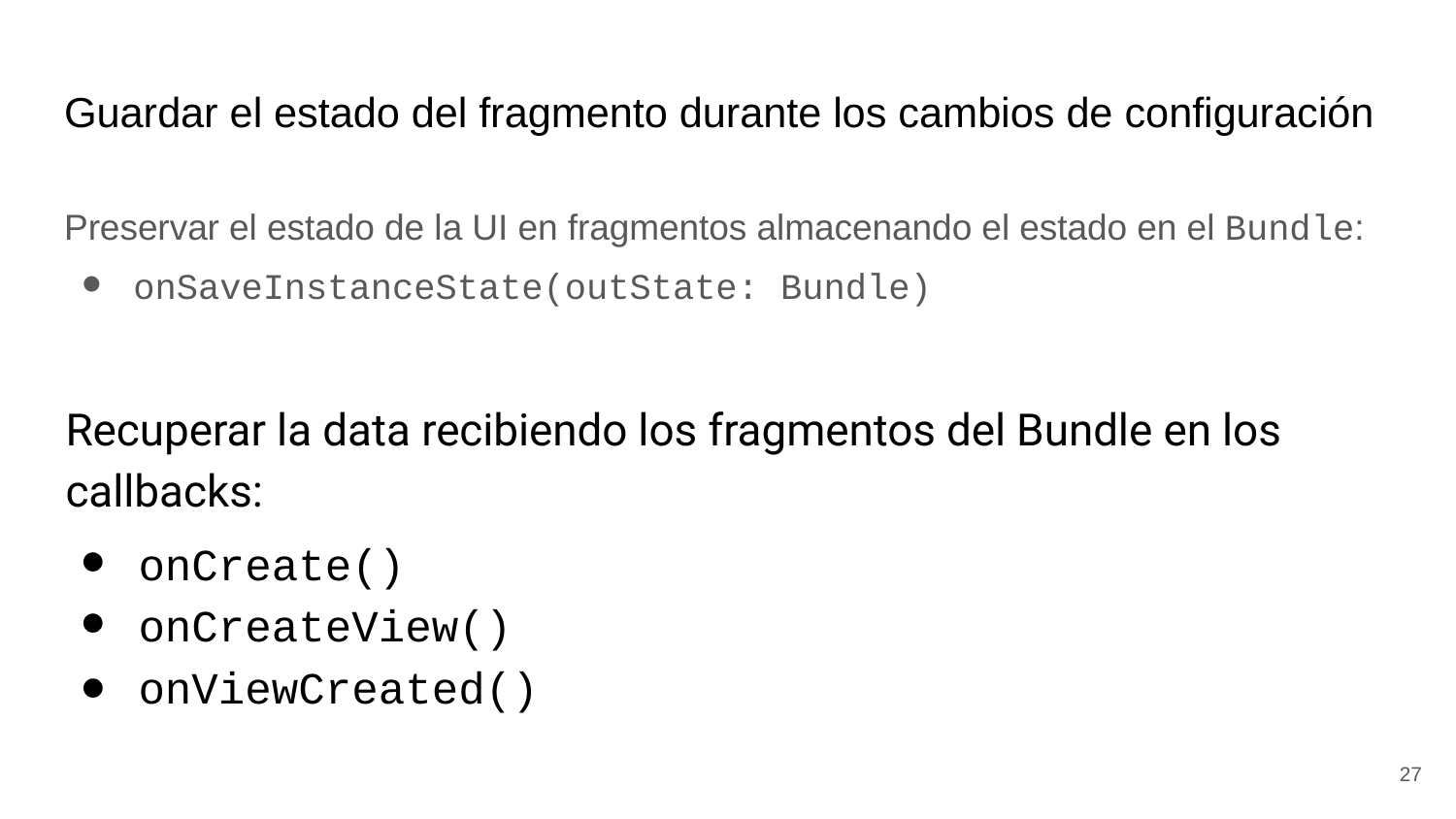

# Guardar el estado del fragmento durante los cambios de configuración
Preservar el estado de la UI en fragmentos almacenando el estado en el Bundle:
onSaveInstanceState(outState: Bundle)
Recuperar la data recibiendo los fragmentos del Bundle en los callbacks:
onCreate()
onCreateView()
onViewCreated()

27